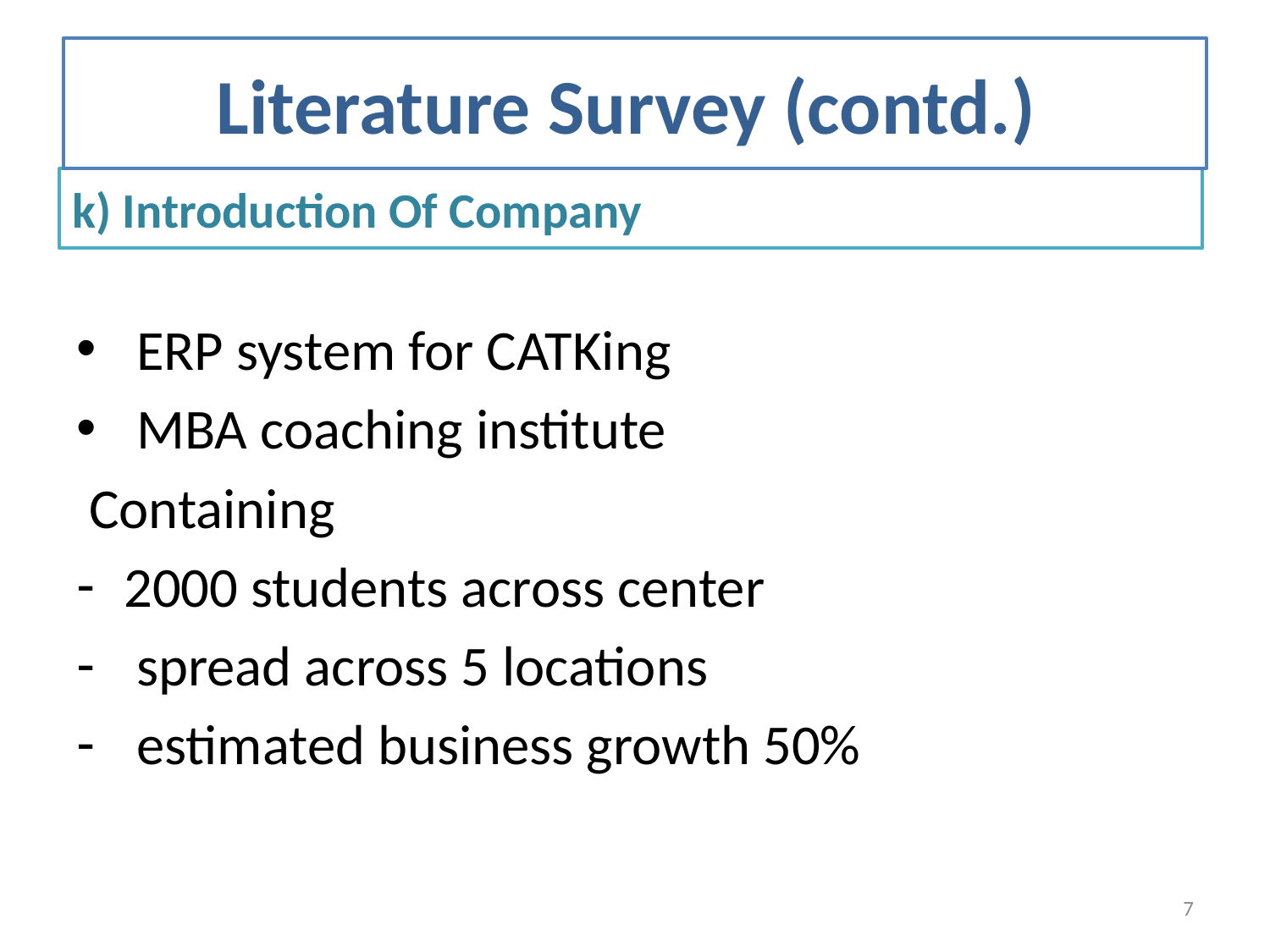

Literature Survey (contd.)
# k) Introduction Of Company
 ERP system for CATKing
 MBA coaching institute
 Containing
2000 students across center
 spread across 5 locations
 estimated business growth 50%

7